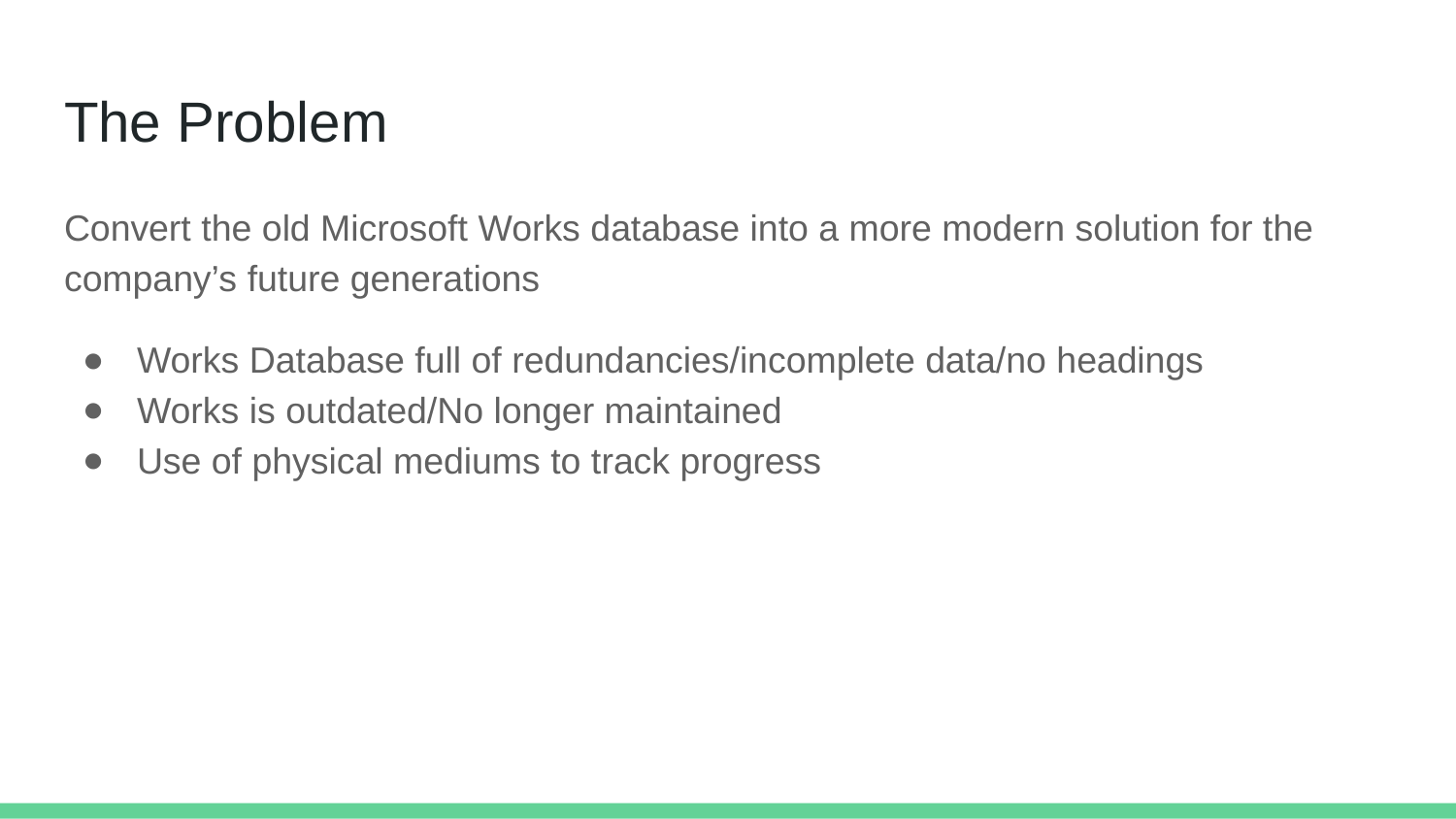

# The Problem
Convert the old Microsoft Works database into a more modern solution for the company’s future generations
Works Database full of redundancies/incomplete data/no headings
Works is outdated/No longer maintained
Use of physical mediums to track progress